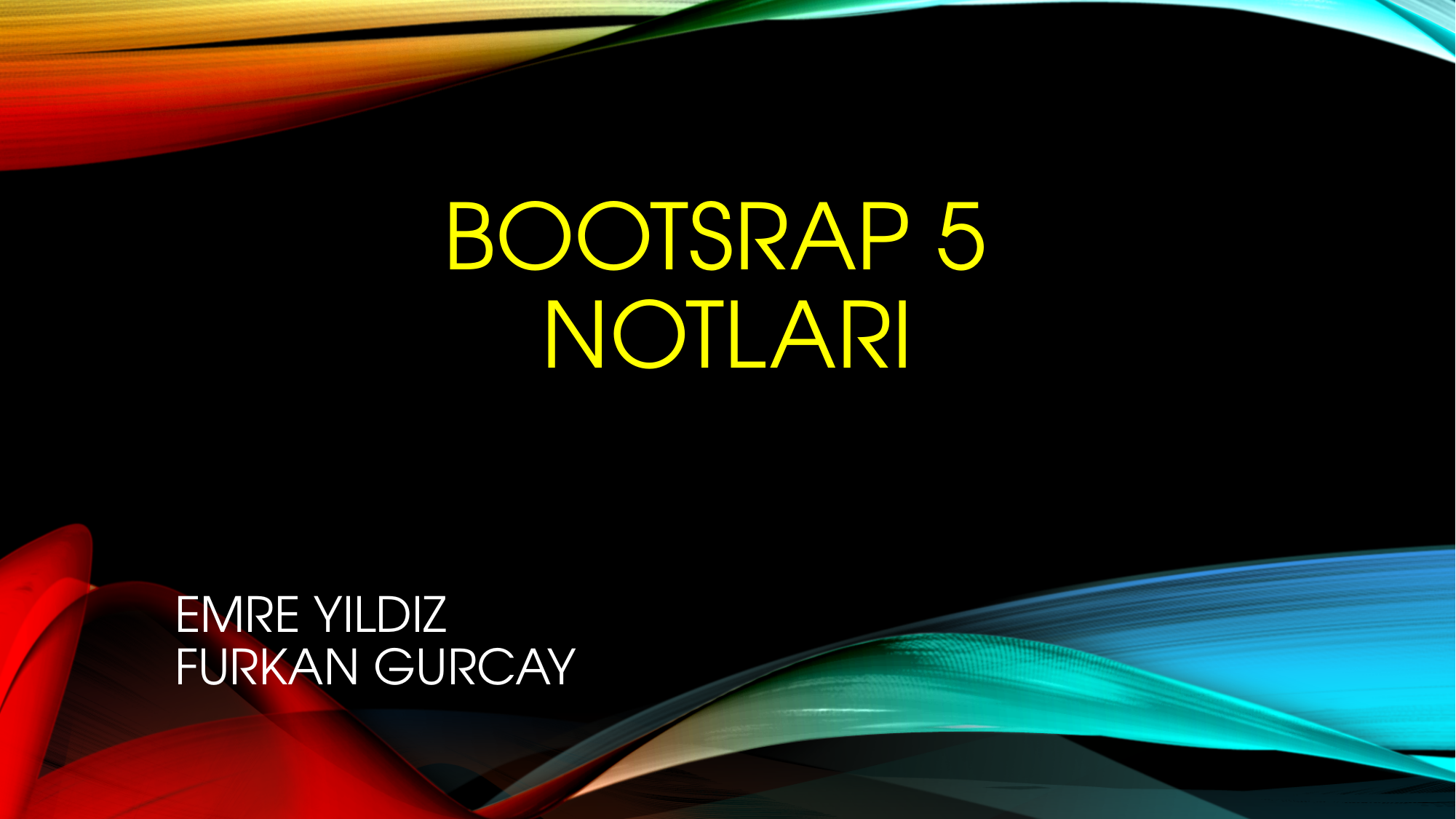

# Bootsrap 5 Notları
EMRE YILDIZ
FURKAN GURCAY